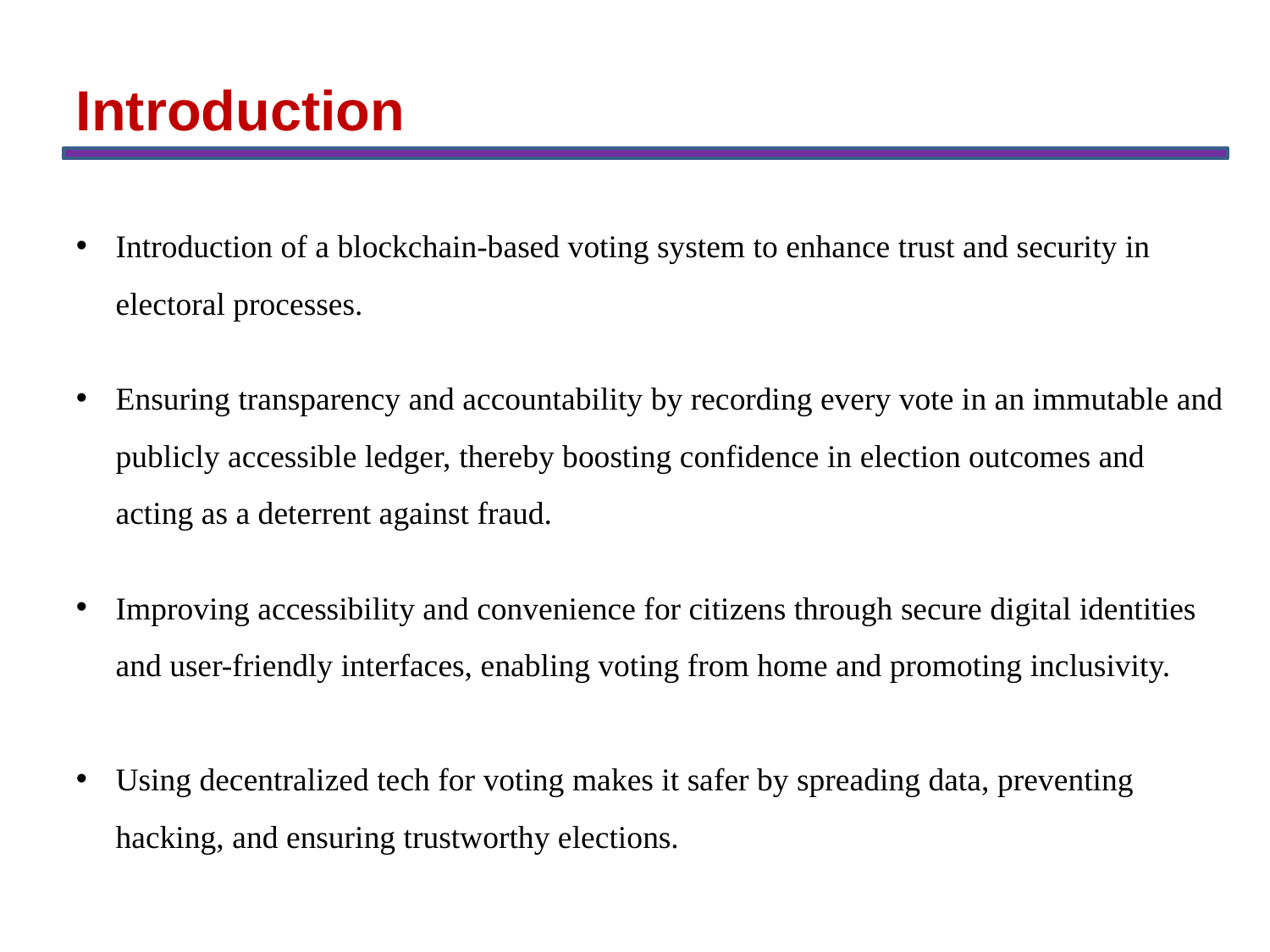

Introduction

Introduction of a blockchain-based voting system to enhance trust and security in electoral processes.

Ensuring transparency and accountability by recording every vote in an immutable and publicly accessible ledger, thereby boosting confidence in election outcomes and acting as a deterrent against fraud.

Improving accessibility and convenience for citizens through secure digital identities and user-friendly interfaces, enabling voting from home and promoting inclusivity.

Using decentralized tech for voting makes it safer by spreading data, preventing hacking, and ensuring trustworthy elections.